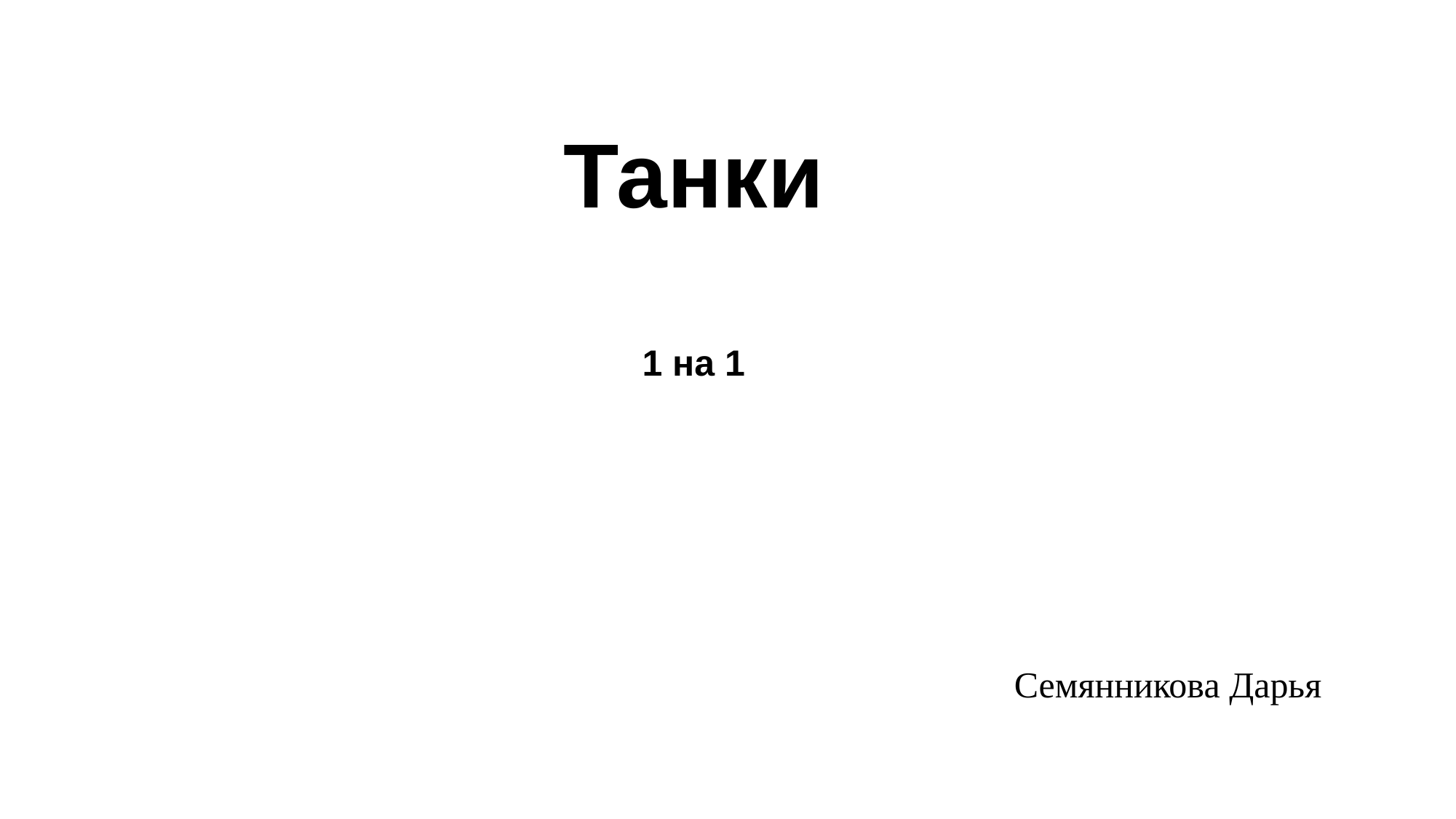

# Танки
1 на 1
Семянникова Дарья